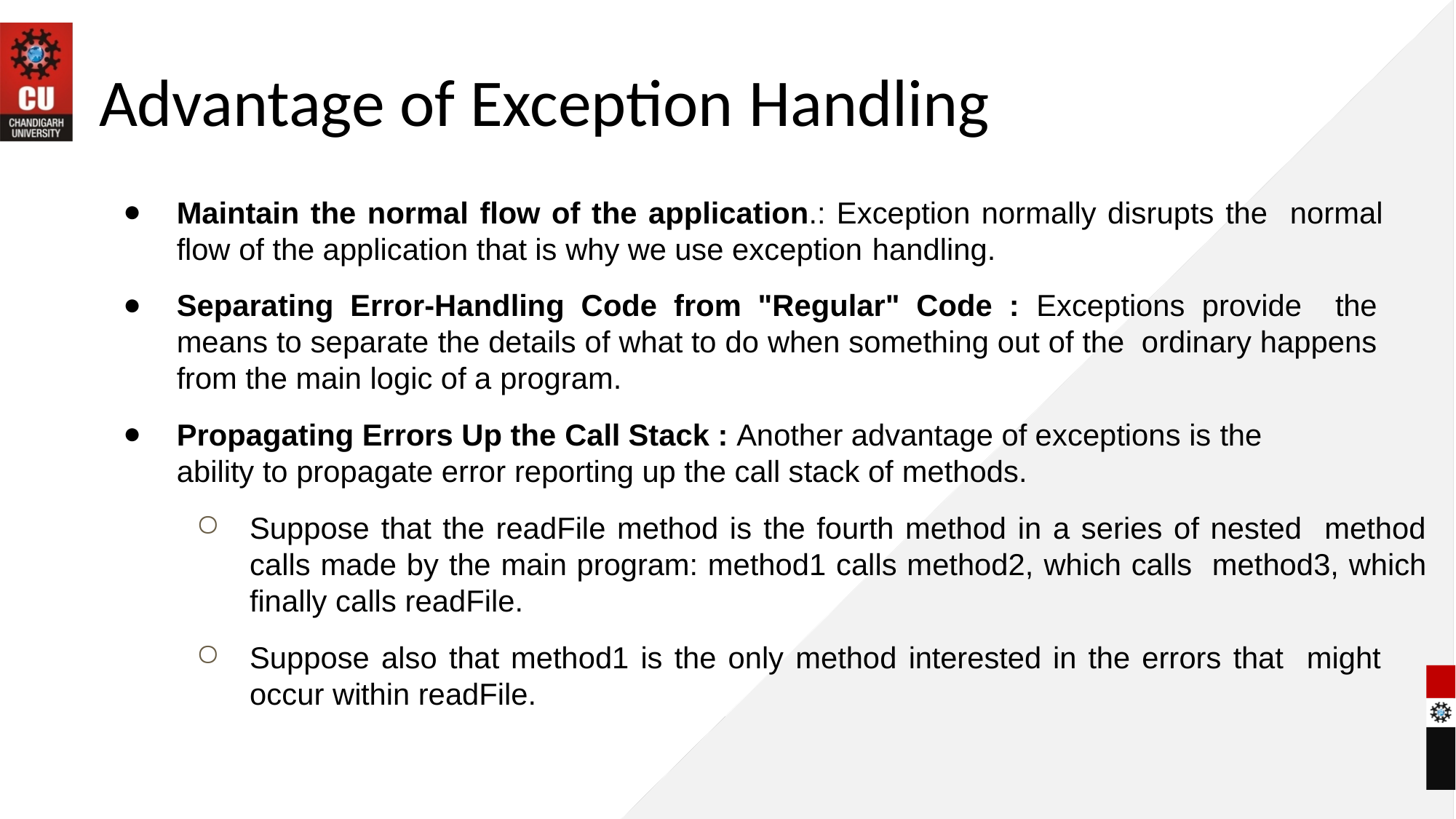

# Advantage of Exception Handling
Maintain the normal flow of the application.: Exception normally disrupts the  normal flow of the application that is why we use exception handling.
Separating Error-Handling Code from "Regular" Code : Exceptions provide  the means to separate the details of what to do when something out of the  ordinary happens from the main logic of a program.
Propagating Errors Up the Call Stack : Another advantage of exceptions is the
ability to propagate error reporting up the call stack of methods.
Suppose that the readFile method is the fourth method in a series of nested  method calls made by the main program: method1 calls method2, which calls  method3, which finally calls readFile.
Suppose also that method1 is the only method interested in the errors that  might occur within readFile.